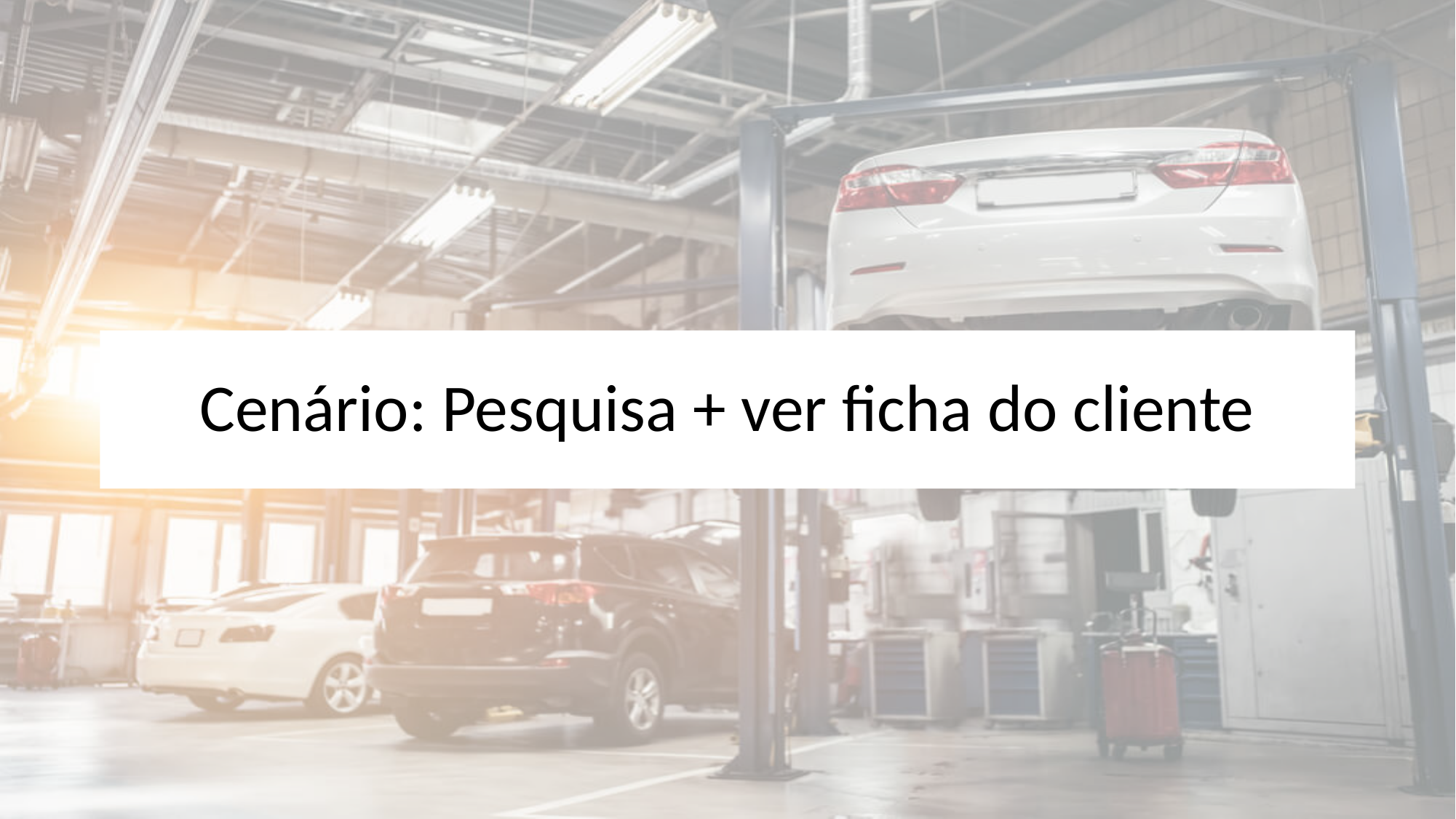

# Cenário: Pesquisa + ver ficha do cliente